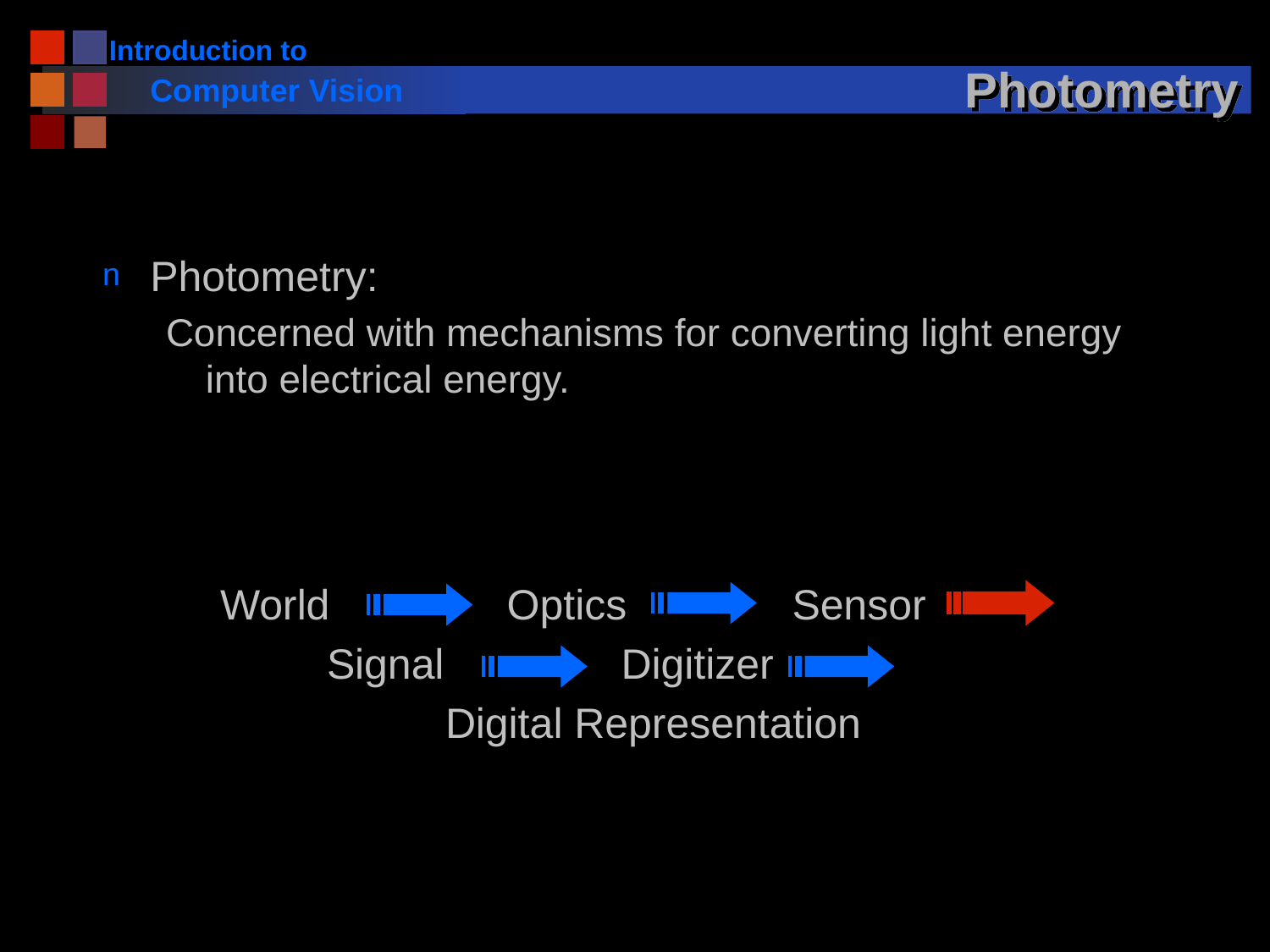

# Photometry
Photometry:
Concerned with mechanisms for converting light energy into electrical energy.
 World               Optics              Sensor
          Signal               Digitizer
                    Digital Representation